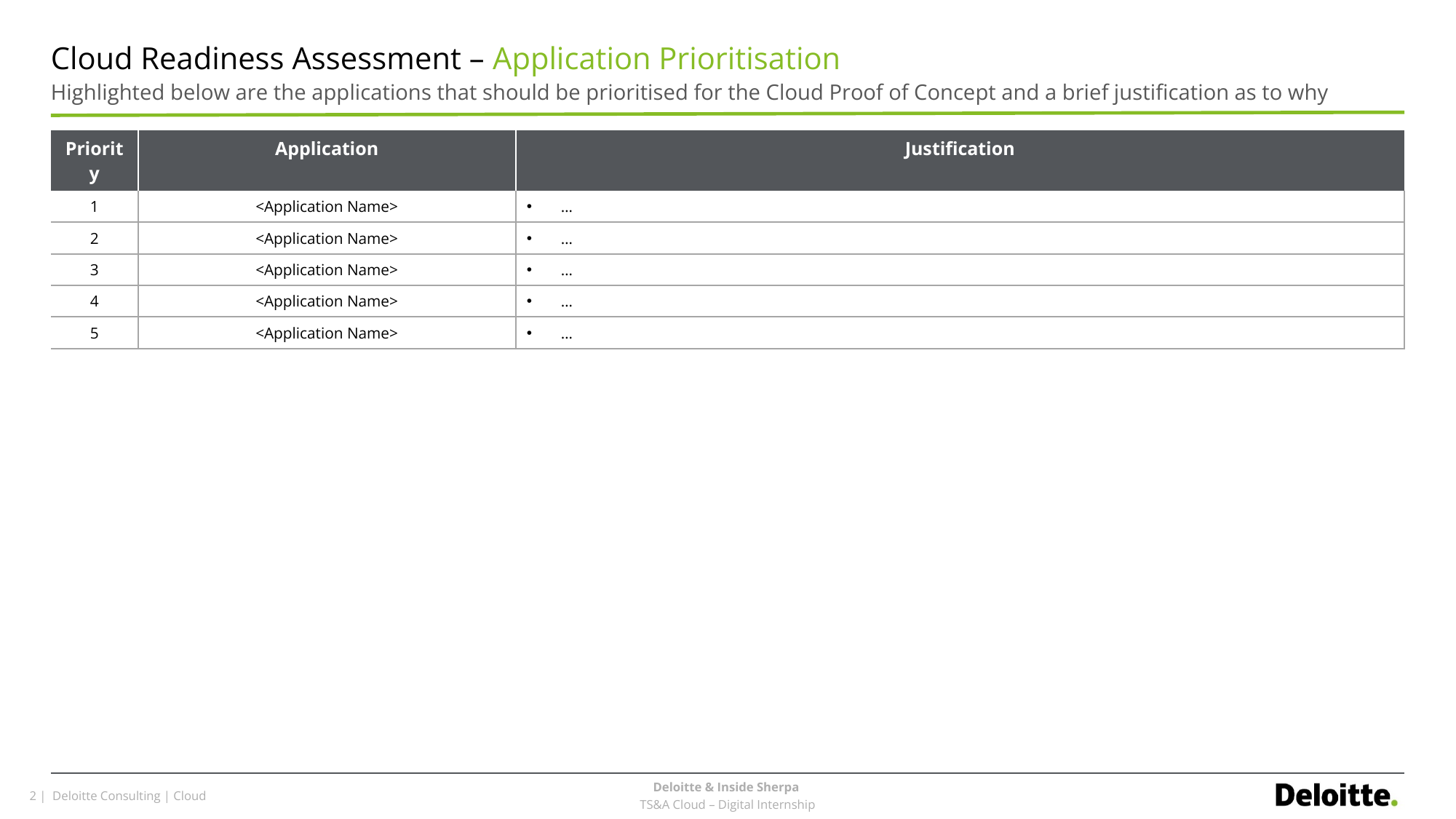

# Cloud Readiness Assessment – Application Prioritisation
Highlighted below are the applications that should be prioritised for the Cloud Proof of Concept and a brief justification as to why
| Priority | Application | Justification |
| --- | --- | --- |
| 1 | <Application Name> | … |
| 2 | <Application Name> | … |
| 3 | <Application Name> | … |
| 4 | <Application Name> | … |
| 5 | <Application Name> | … |